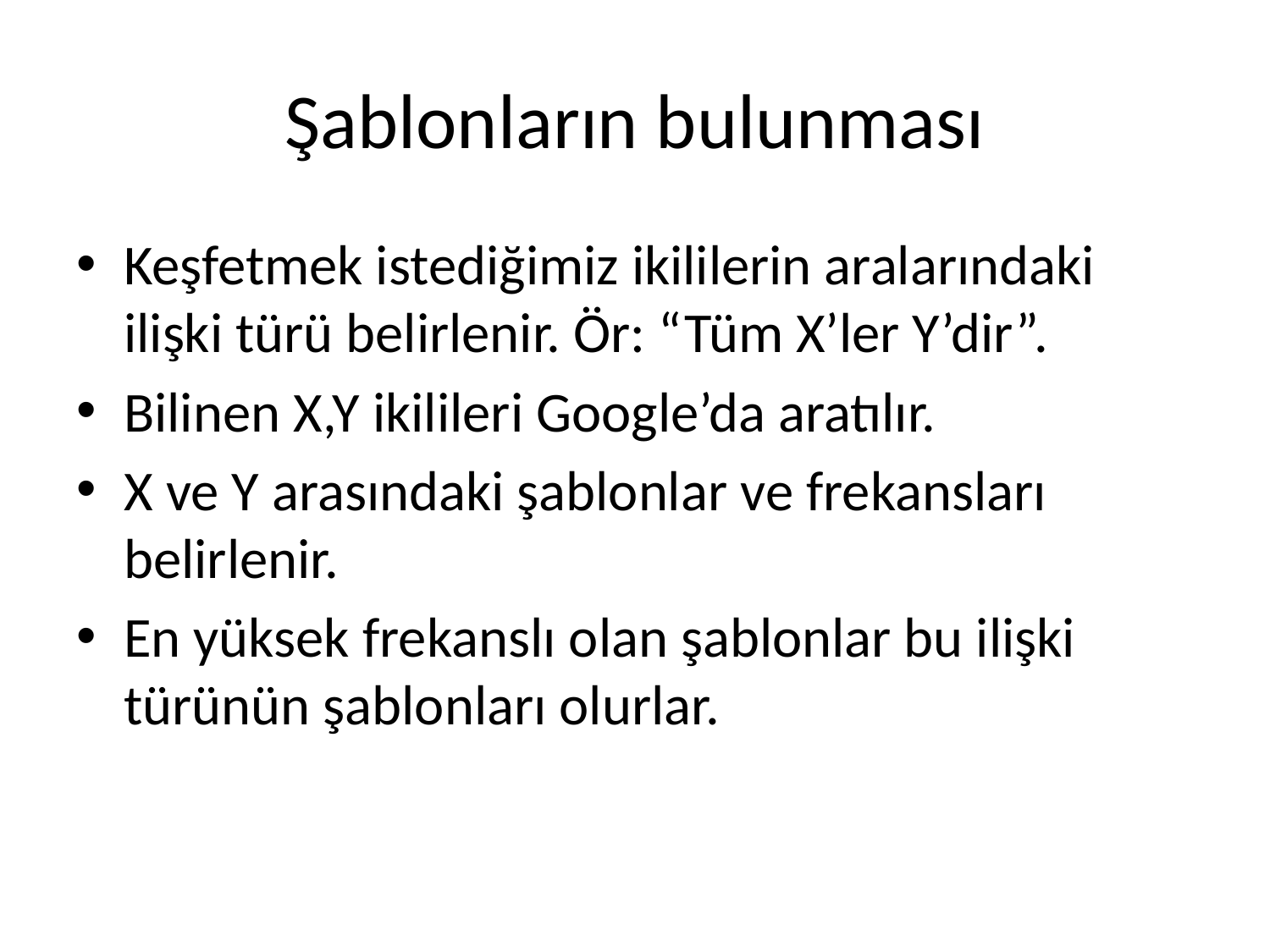

# Şablonların bulunması
Keşfetmek istediğimiz ikililerin aralarındaki ilişki türü belirlenir. Ör: “Tüm X’ler Y’dir”.
Bilinen X,Y ikilileri Google’da aratılır.
X ve Y arasındaki şablonlar ve frekansları belirlenir.
En yüksek frekanslı olan şablonlar bu ilişki türünün şablonları olurlar.